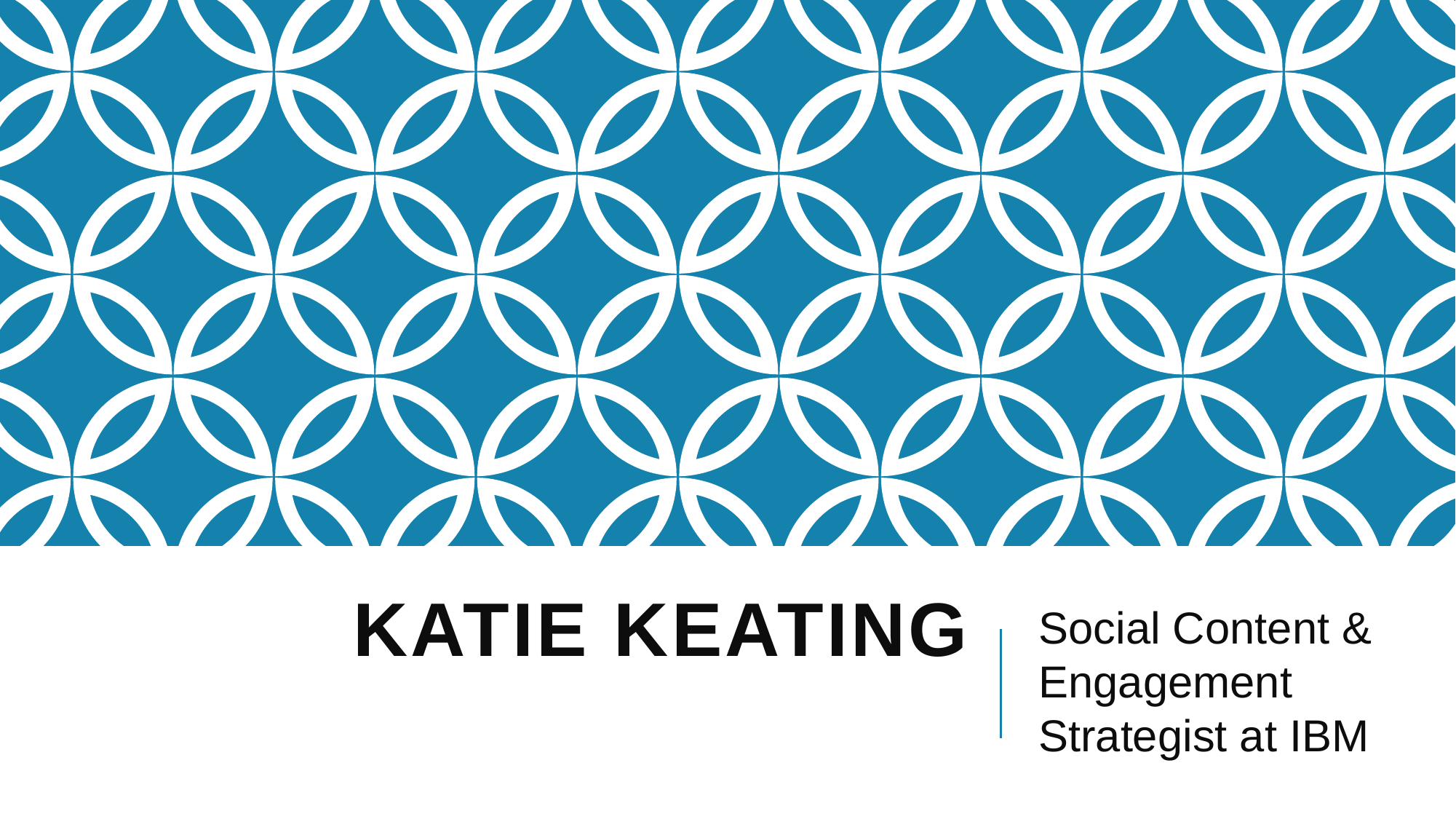

# Katie Keating
Social Content & Engagement Strategist at IBM